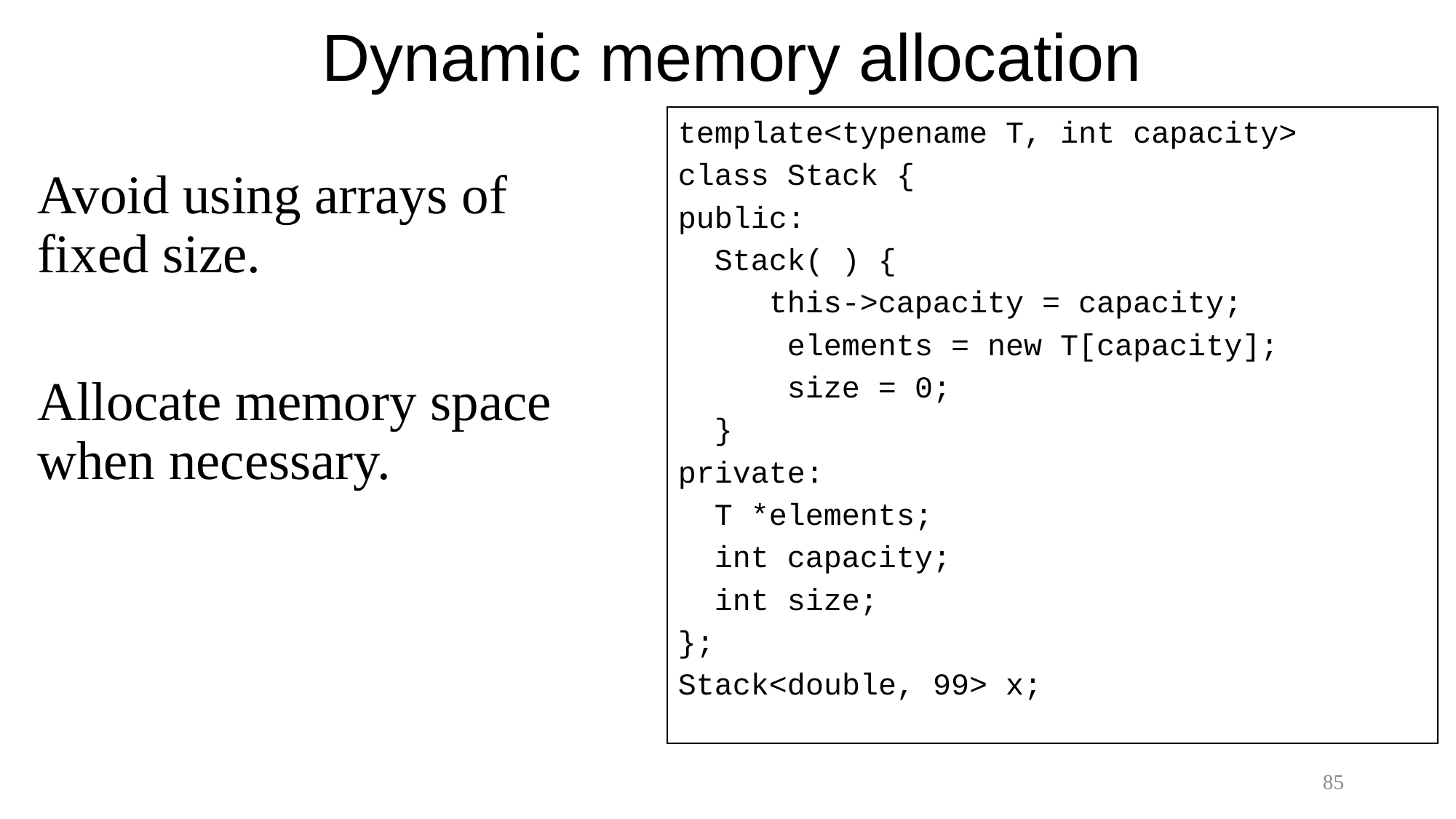

# Dynamic memory allocation
template<typename T, int capacity>
class Stack {
public:
  Stack( ) {
     this->capacity = capacity;
      elements = new T[capacity];
      size = 0;
  }
private:
  T *elements;
  int capacity;
  int size;
};
Stack<double, 99> x;

Avoid using arrays of fixed size.

Allocate memory space when necessary.
85